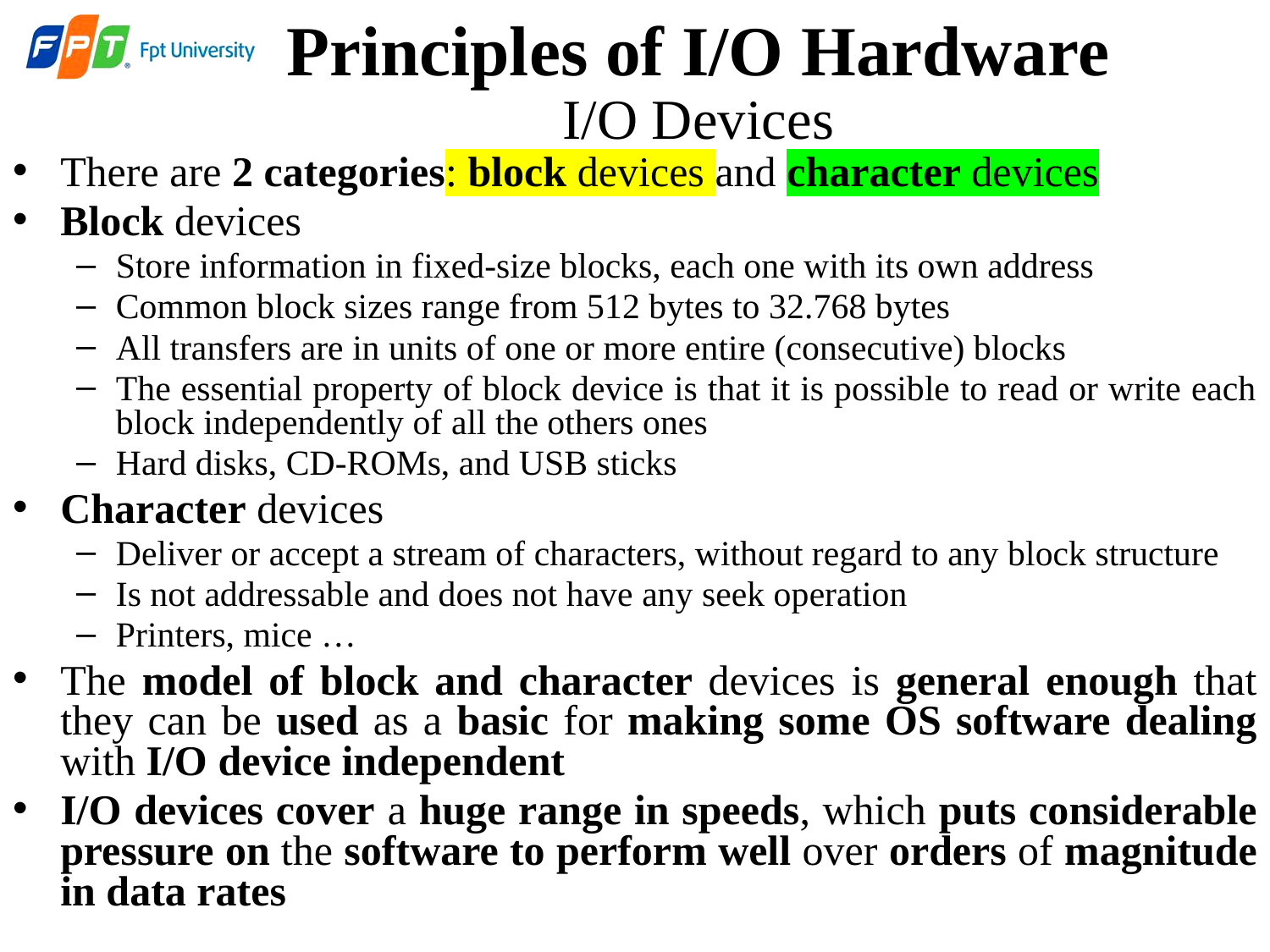

# Principles of I/O Hardware
I/O Devices
There are 2 categories: block devices and character devices
Block devices
Store information in fixed-size blocks, each one with its own address
Common block sizes range from 512 bytes to 32.768 bytes
All transfers are in units of one or more entire (consecutive) blocks
The essential property of block device is that it is possible to read or write each block independently of all the others ones
Hard disks, CD-ROMs, and USB sticks
Character devices
Deliver or accept a stream of characters, without regard to any block structure
Is not addressable and does not have any seek operation
Printers, mice …
The model of block and character devices is general enough that they can be used as a basic for making some OS software dealing with I/O device independent
I/O devices cover a huge range in speeds, which puts considerable pressure on the software to perform well over orders of magnitude in data rates